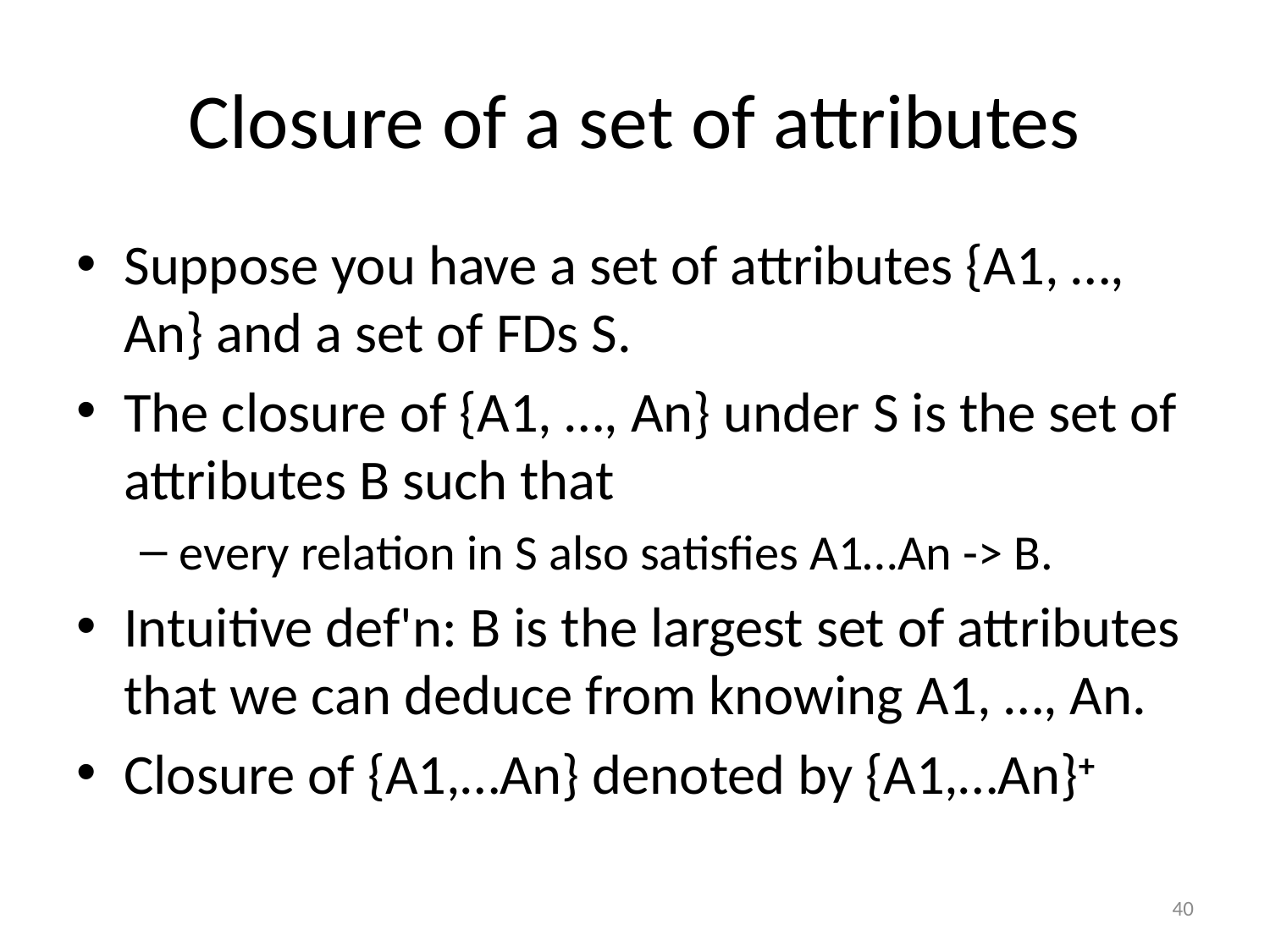

# Closure of a set of attributes
Suppose you have a set of attributes {A1, …, An} and a set of FDs S.
The closure of {A1, …, An} under S is the set of attributes B such that
every relation in S also satisfies A1…An -> B.
Intuitive def'n: B is the largest set of attributes that we can deduce from knowing A1, …, An.
Closure of {A1,…An} denoted by {A1,…An}+

40